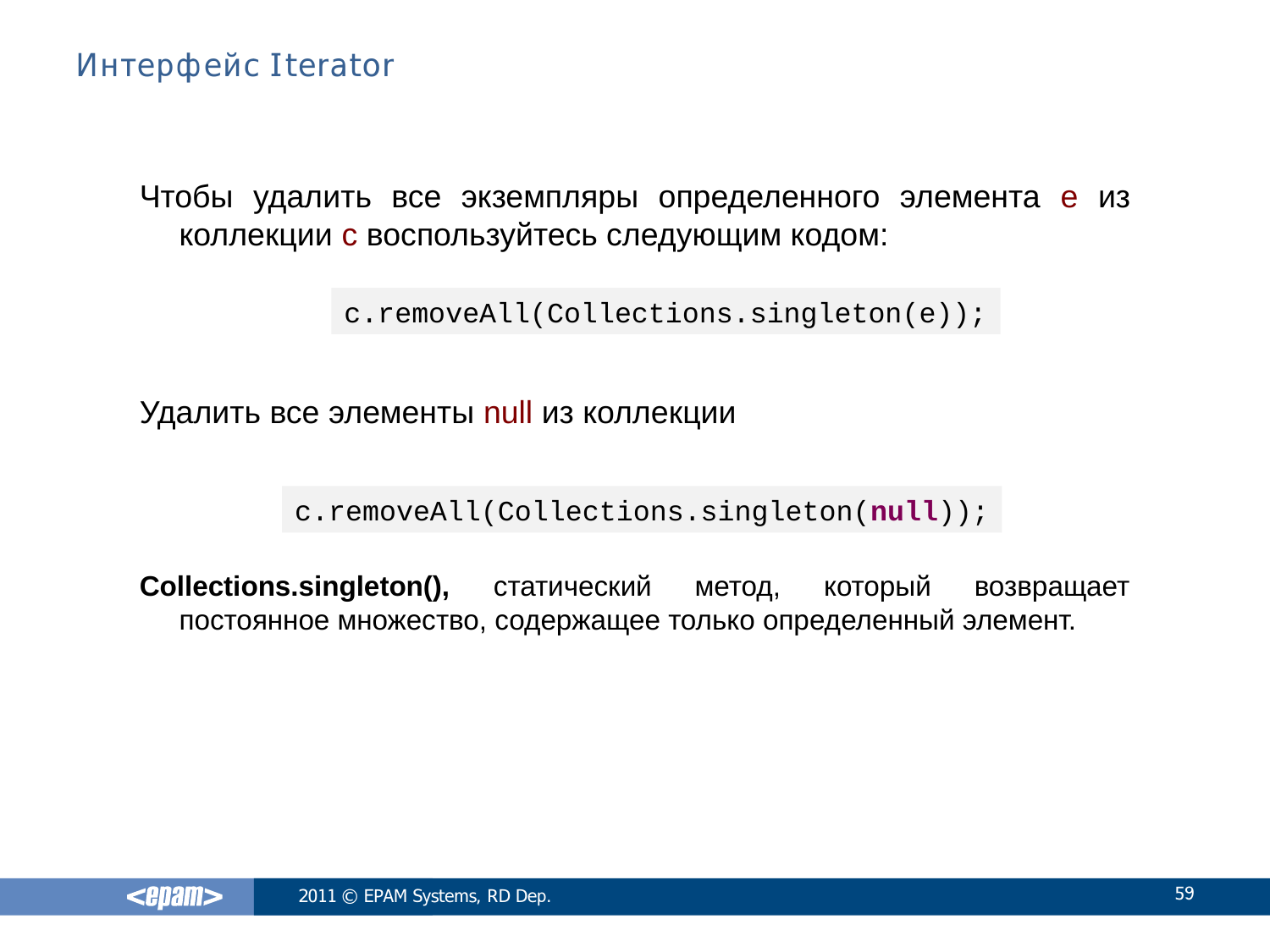

# Интерфейс Iterator
Чтобы удалить все экземпляры определенного элемента е из коллекции с воспользуйтесь следующим кодом:

Удалить все элементы null из коллекции

Collections.singleton(), статический метод, который возвращает постоянное множество, содержащее только определенный элемент.

c.removeAll(Collections.singleton(e));
c.removeAll(Collections.singleton(null));
59
2011 © EPAM Systems, RD Dep.